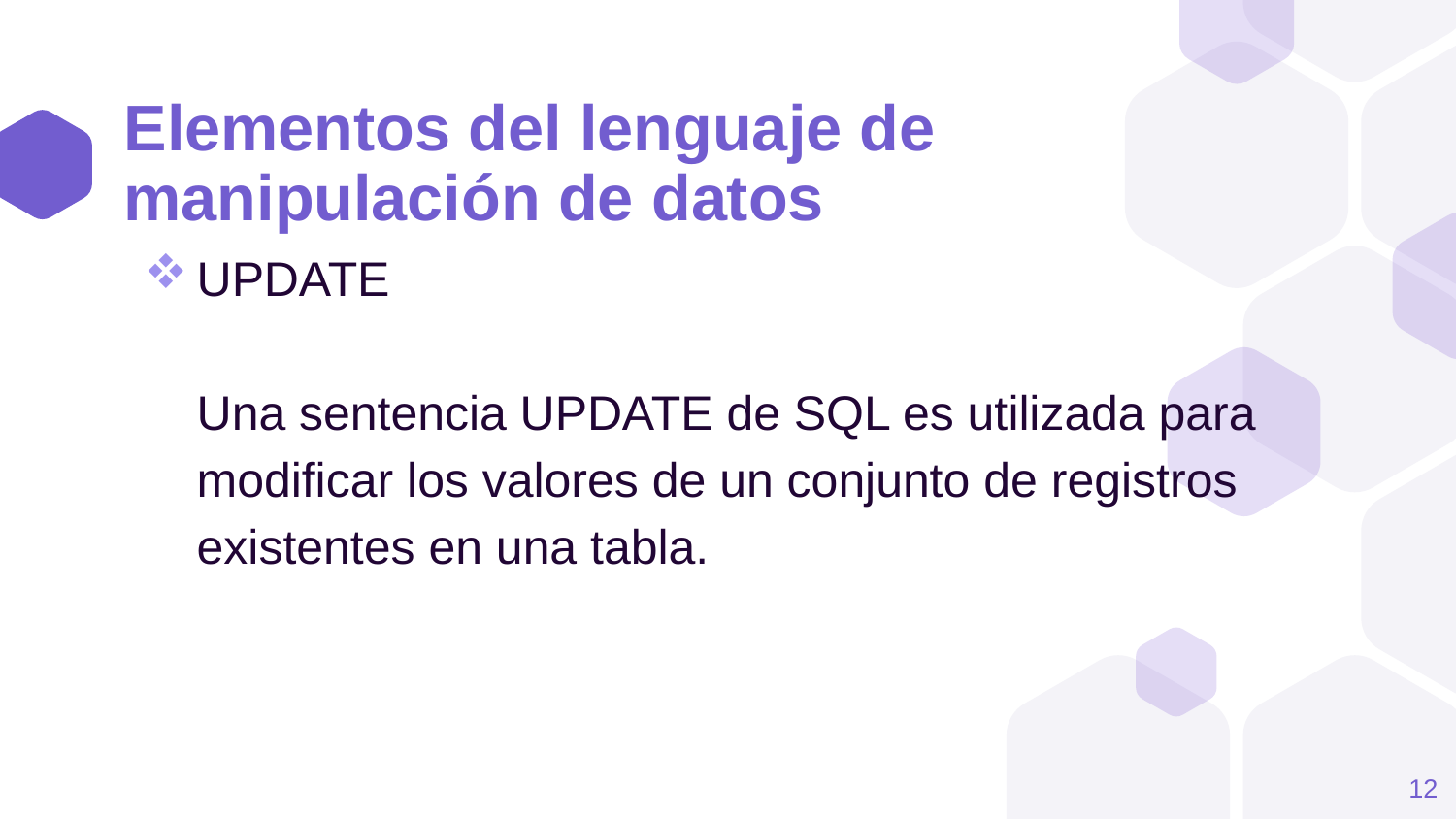

# Elementos del lenguaje de manipulación de datos
UPDATE
Una sentencia UPDATE de SQL es utilizada para modificar los valores de un conjunto de registros existentes en una tabla.
12